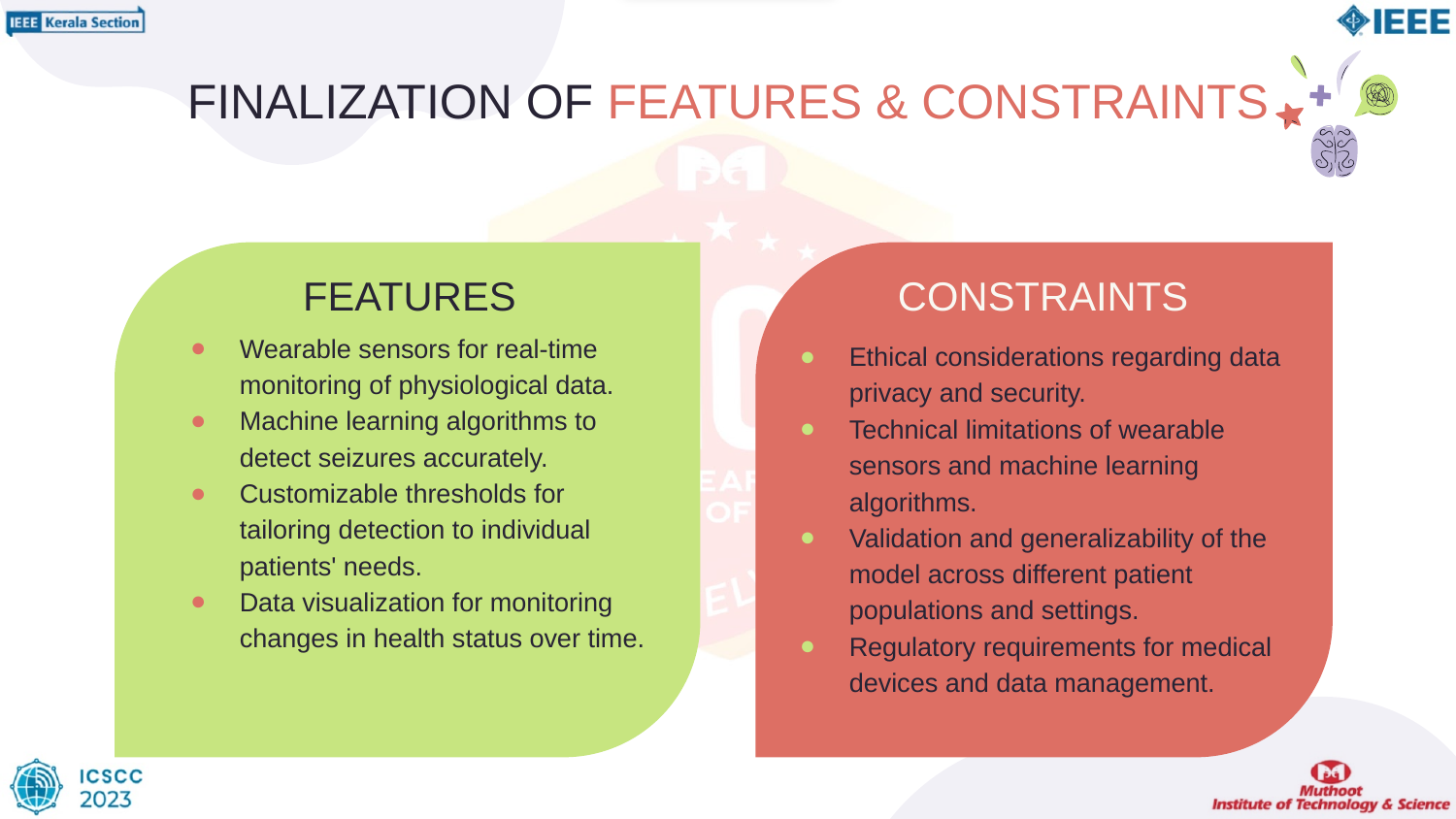

# FINALIZATION OF FEATURES & CONSTRAINTS

FEATURES

CONSTRAINTS
Wearable sensors for real-time monitoring of physiological data.
Machine learning algorithms to detect seizures accurately.
Customizable thresholds for tailoring detection to individual patients' needs.
Data visualization for monitoring changes in health status over time.
Ethical considerations regarding data privacy and security.
Technical limitations of wearable sensors and machine learning algorithms.
Validation and generalizability of the model across different patient populations and settings.
Regulatory requirements for medical devices and data management.